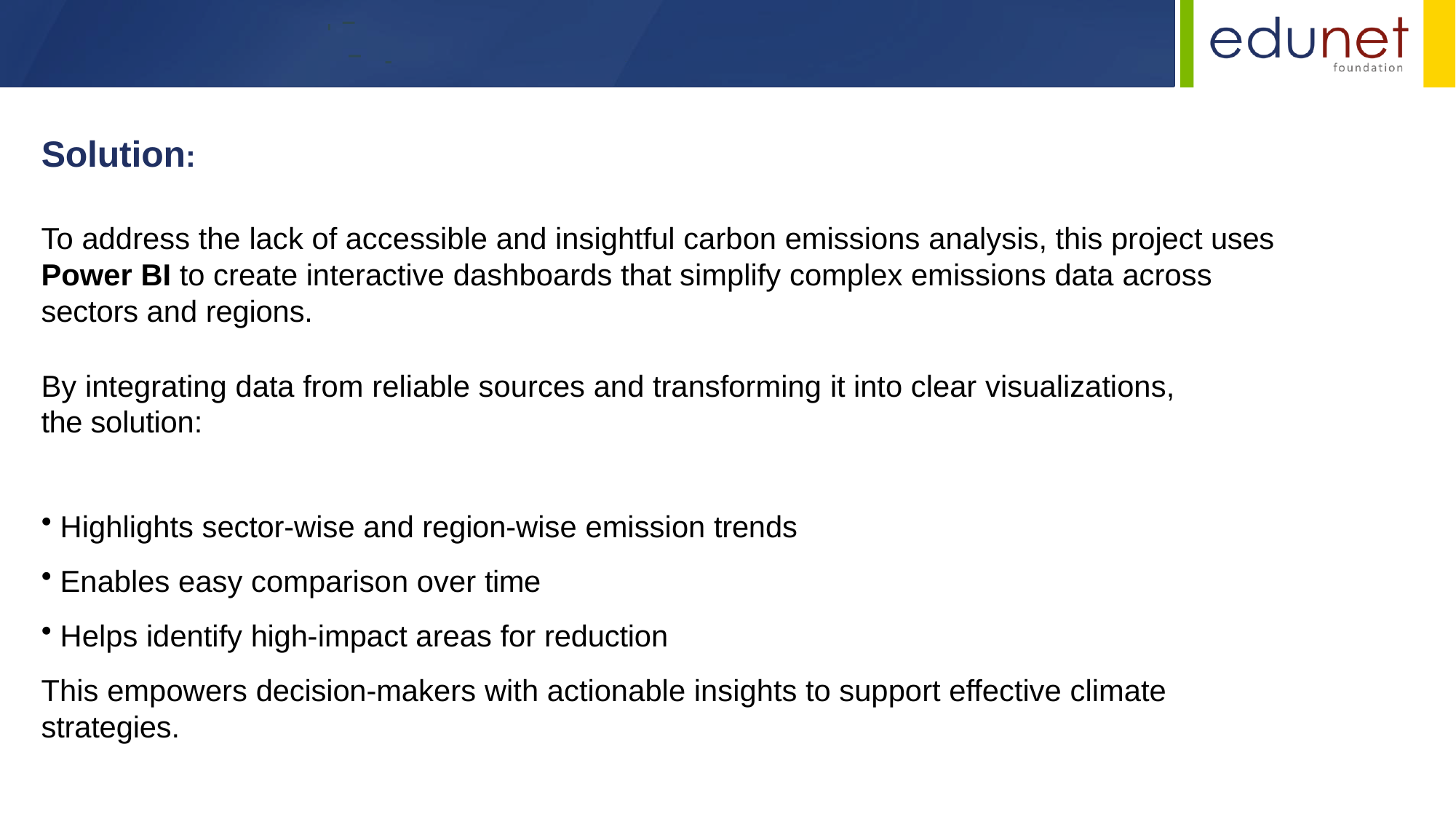

# Solution:
To address the lack of accessible and insightful carbon emissions analysis, this project uses Power BI to create interactive dashboards that simplify complex emissions data across sectors and regions.

By integrating data from reliable sources and transforming it into clear visualizations, the solution:

Highlights sector-wise and region-wise emission trends
Enables easy comparison over time
Helps identify high-impact areas for reduction
This empowers decision-makers with actionable insights to support effective climate strategies.